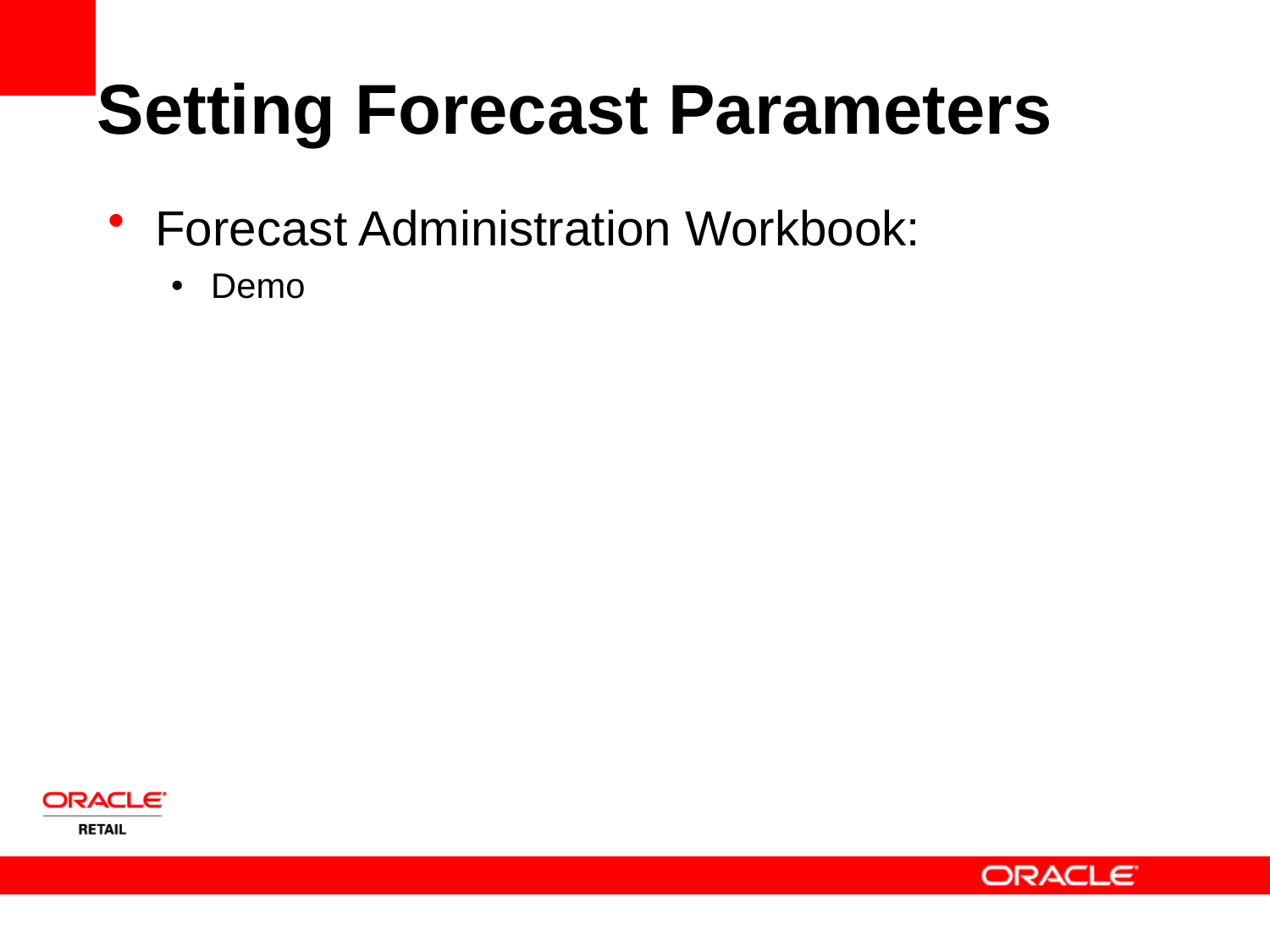

Setting Forecast Parameters
Forecast Administration Workbook:
Demo